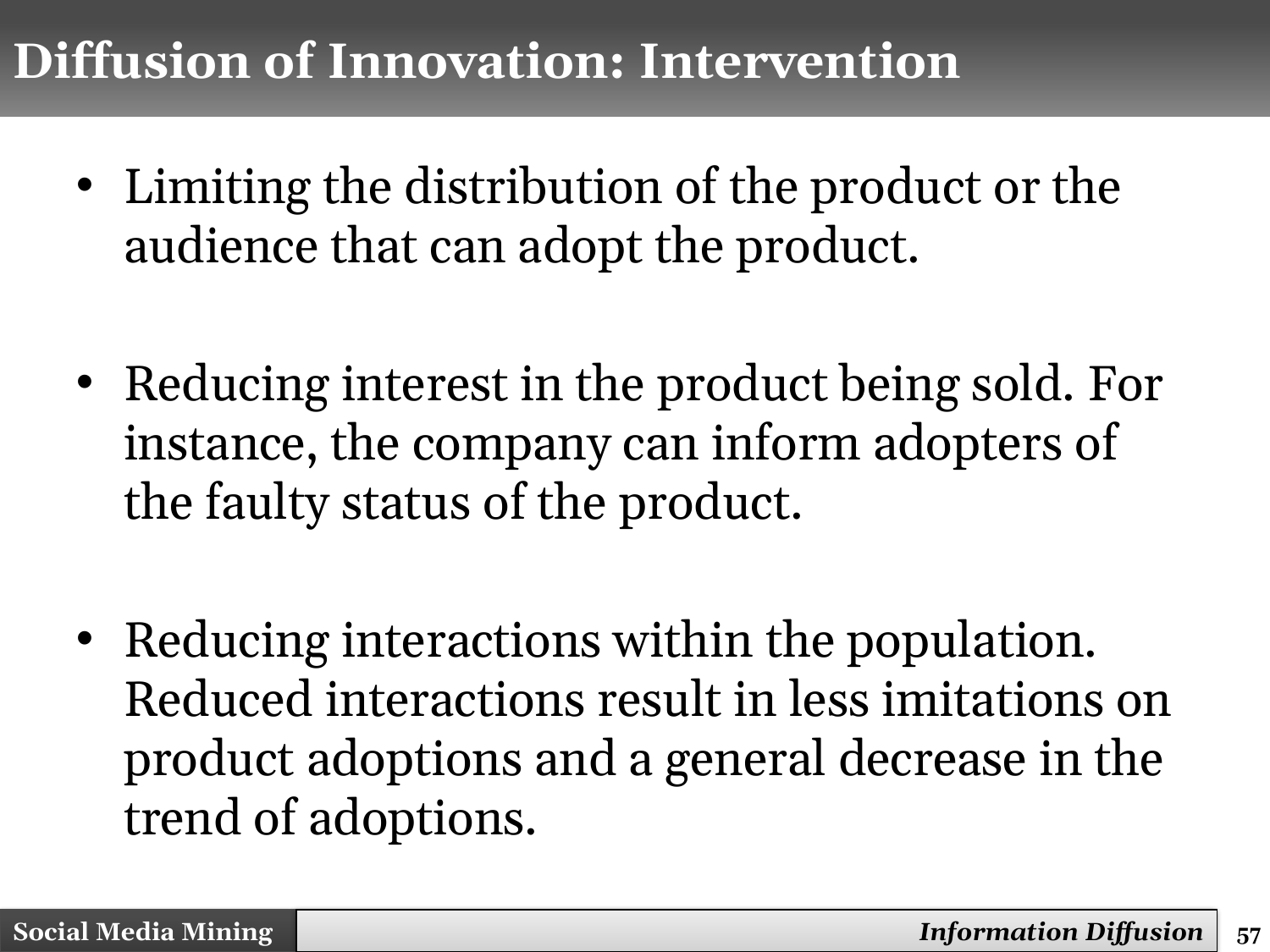

# Diffusion of Innovation: Intervention
Limiting the distribution of the product or the audience that can adopt the product.

Reducing interest in the product being sold. For instance, the company can inform adopters of the faulty status of the product.

Reducing interactions within the population. Reduced interactions result in less imitations on product adoptions and a general decrease in the trend of adoptions.